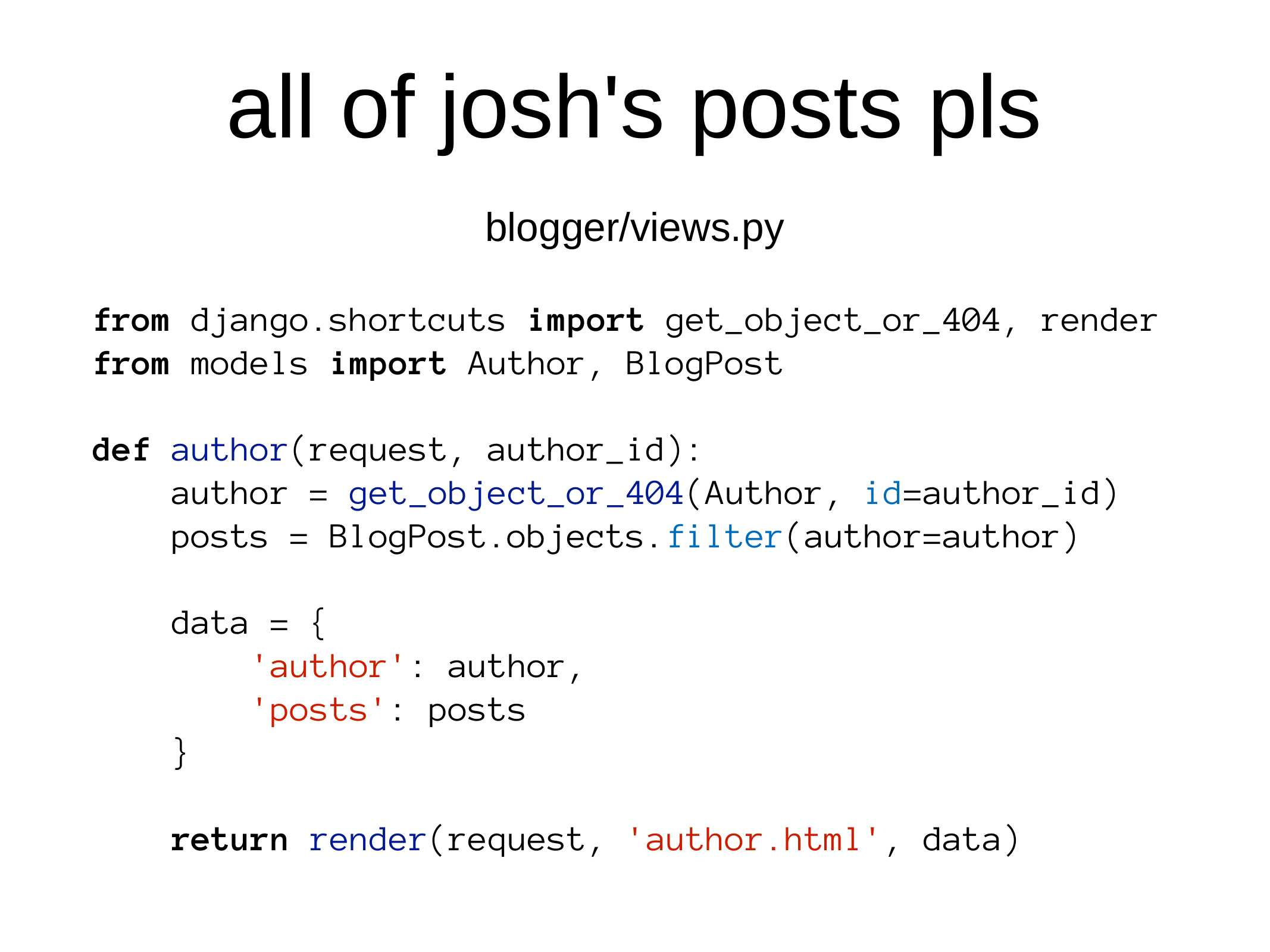

# all of josh's posts pls
blogger/views.py
from django.shortcuts import get_object_or_404, render
from models import Author, BlogPost

def author(request, author_id):
    author = get_object_or_404(Author, id=author_id)
    posts = BlogPost.objects.filter(author=author)

    data = {
        'author': author,
        'posts': posts
    }

    return render(request, 'author.html', data)